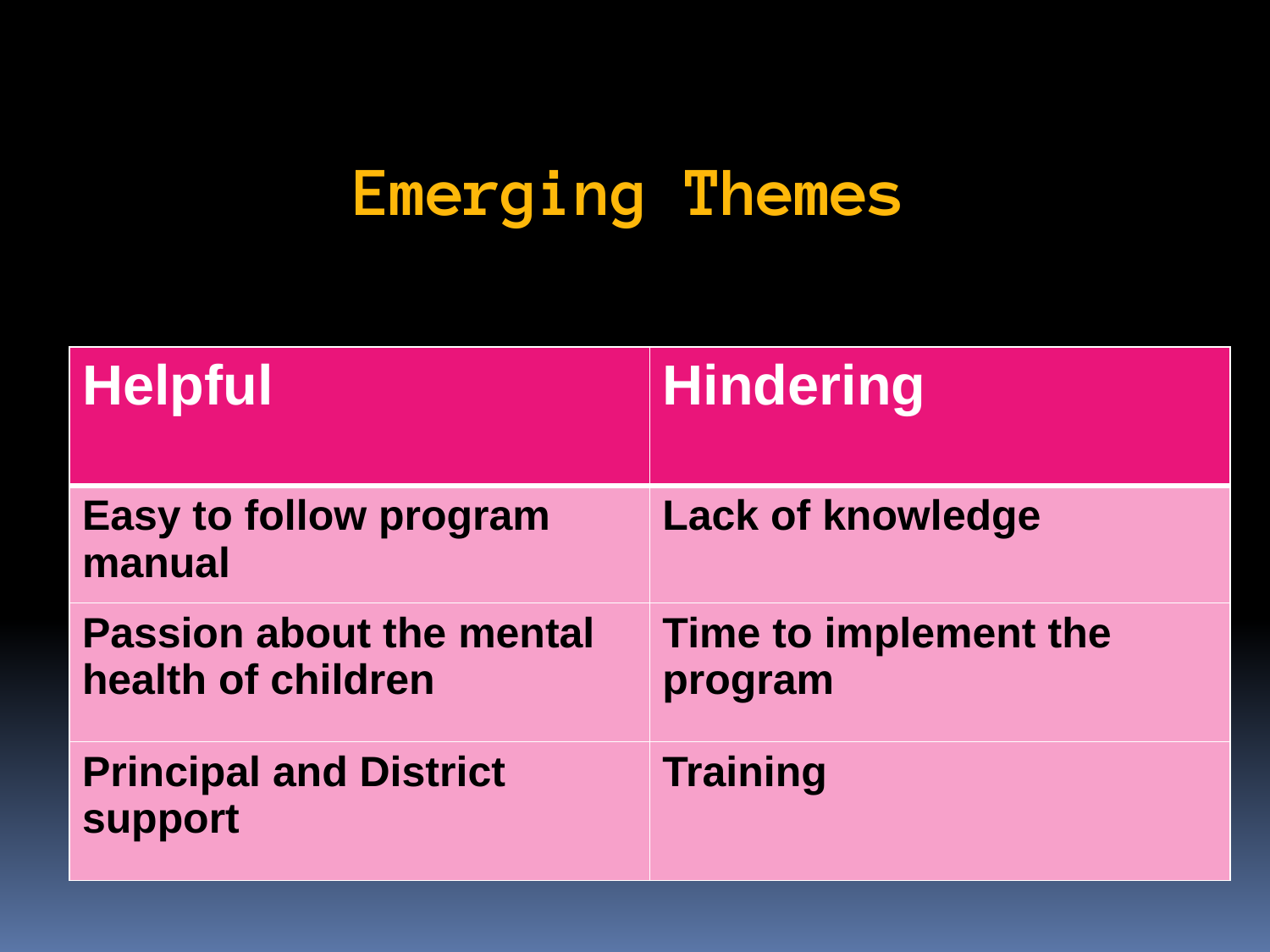

# Emerging Themes
| Helpful | Hindering |
| --- | --- |
| Easy to follow program manual | Lack of knowledge |
| Passion about the mental health of children | Time to implement the program |
| Principal and District support | Training |